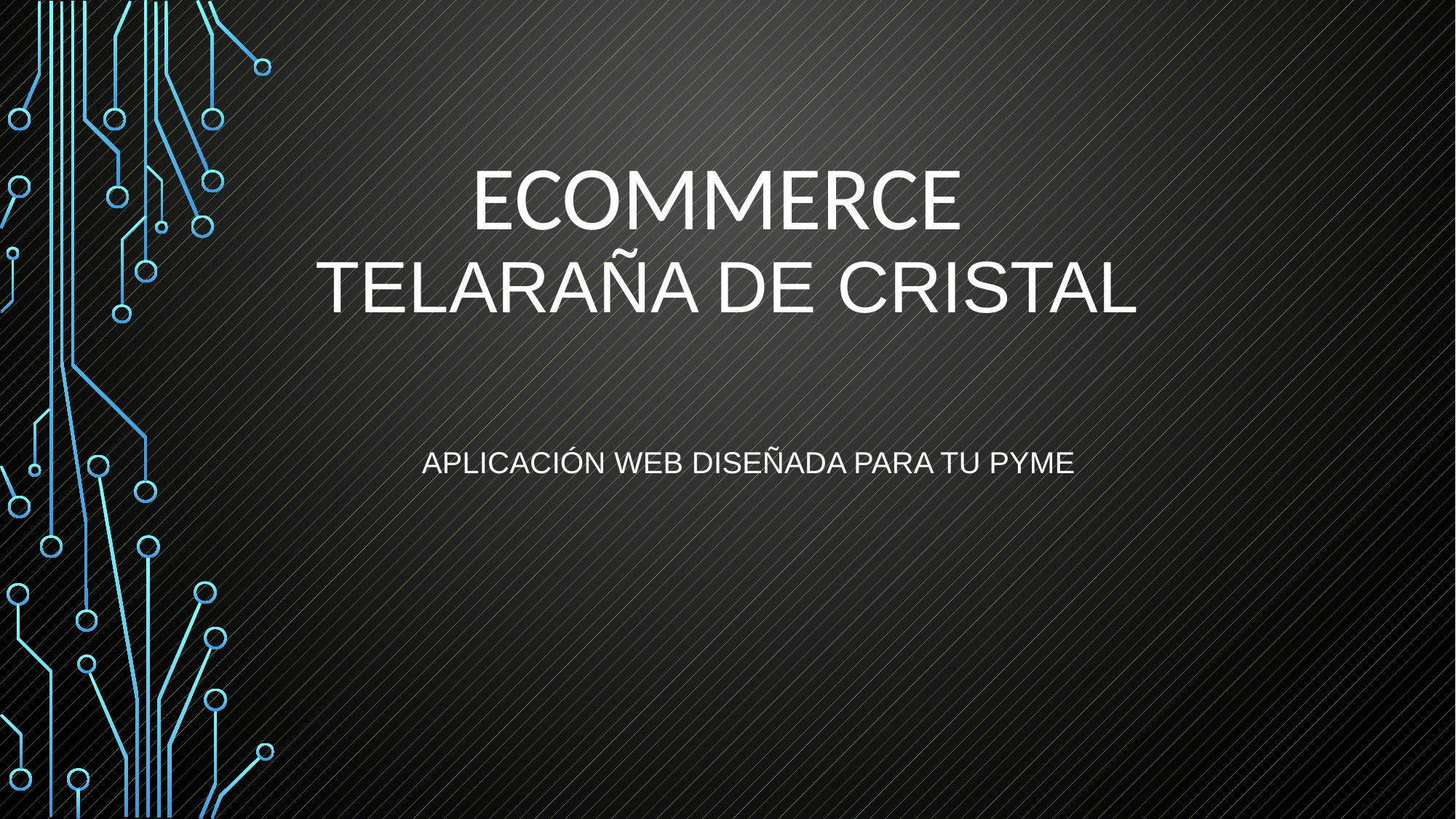

# ecommerce telaraña de cristal
Aplicación web diseñada para tu pyme